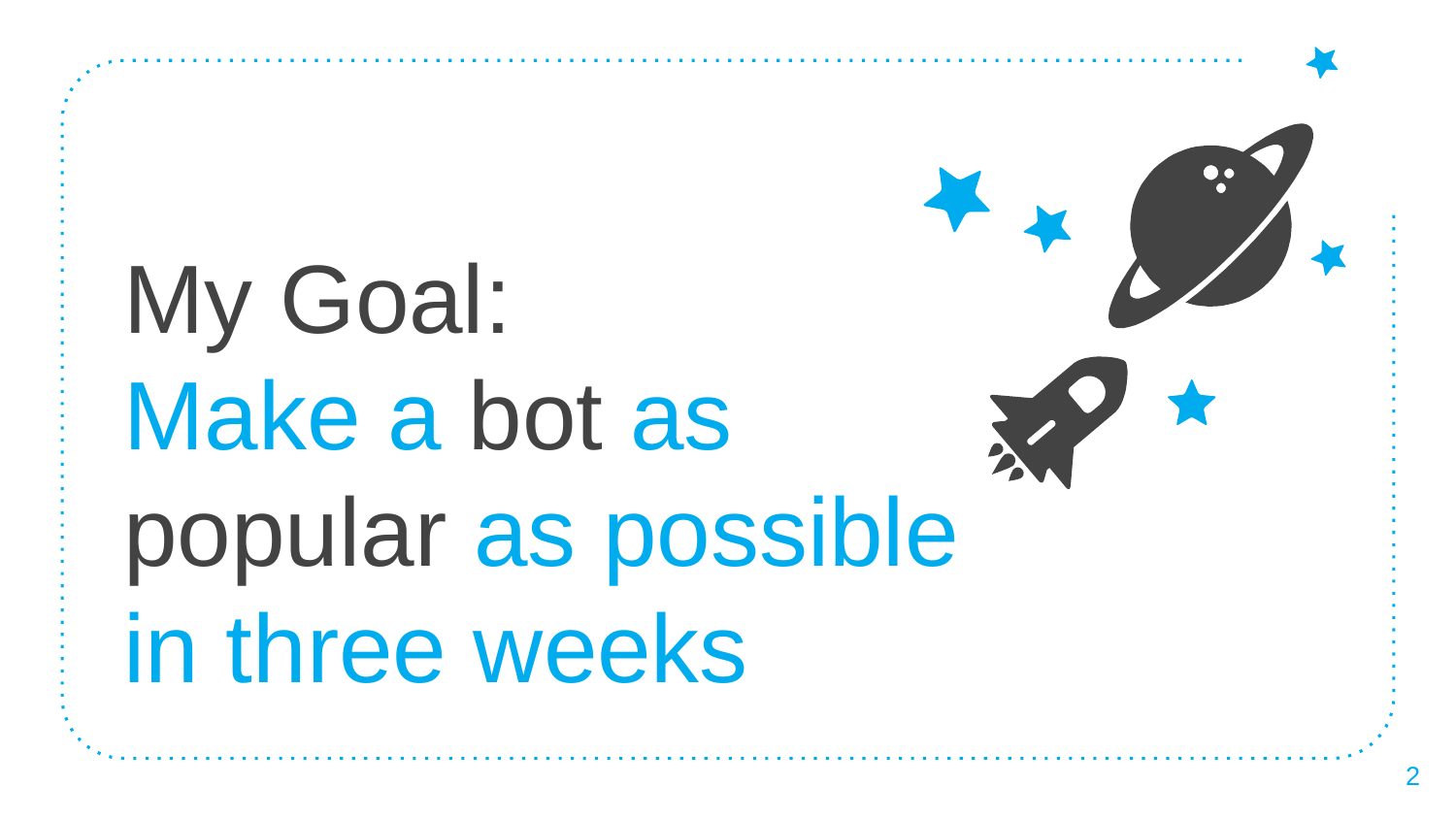

My Goal:
Make a bot as popular as possible in three weeks

2